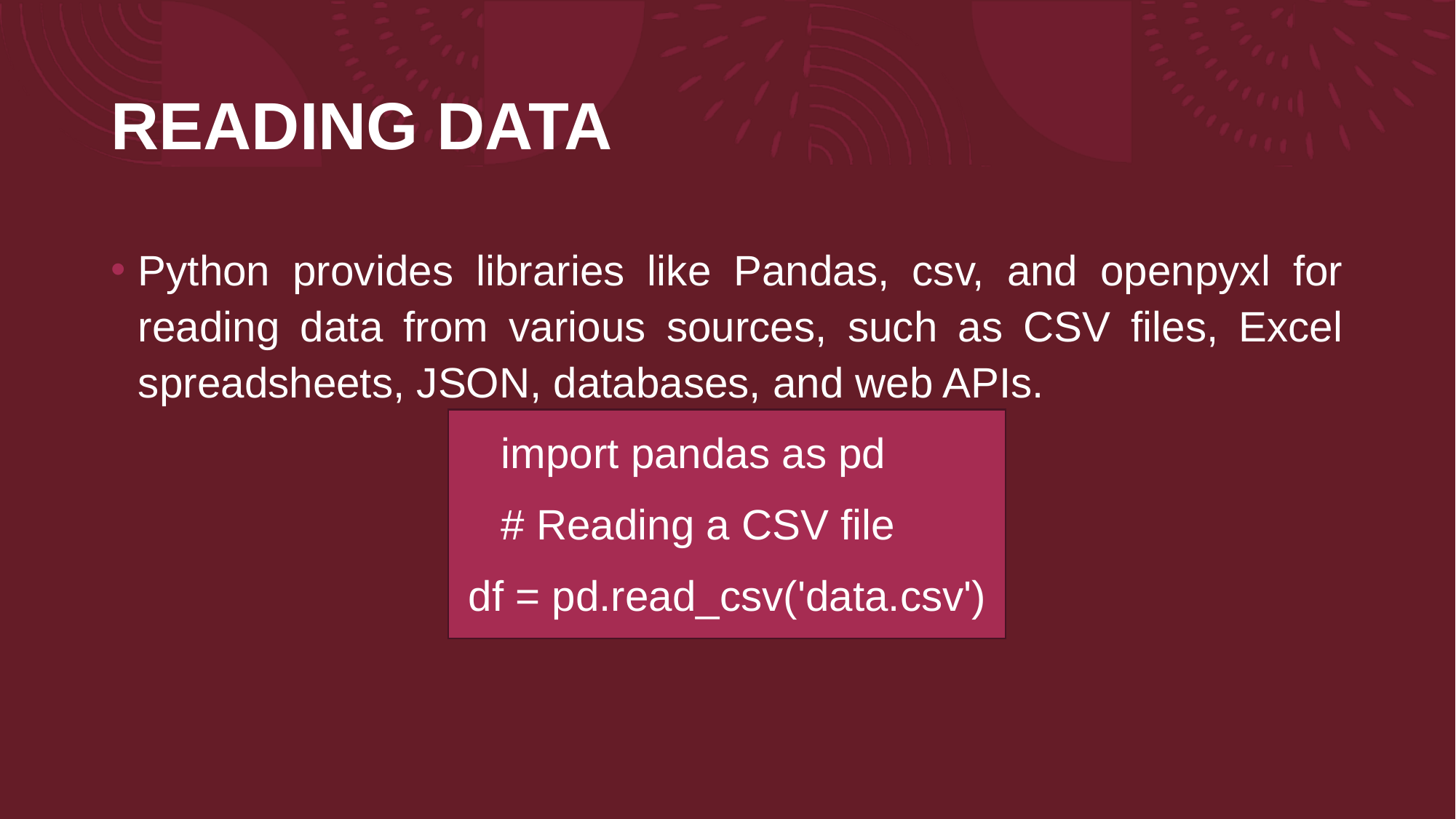

# READING DATA
Python provides libraries like Pandas, csv, and openpyxl for reading data from various sources, such as CSV files, Excel spreadsheets, JSON, databases, and web APIs.
                                 import pandas as pd
                                 # Reading a CSV file
df = pd.read_csv('data.csv')